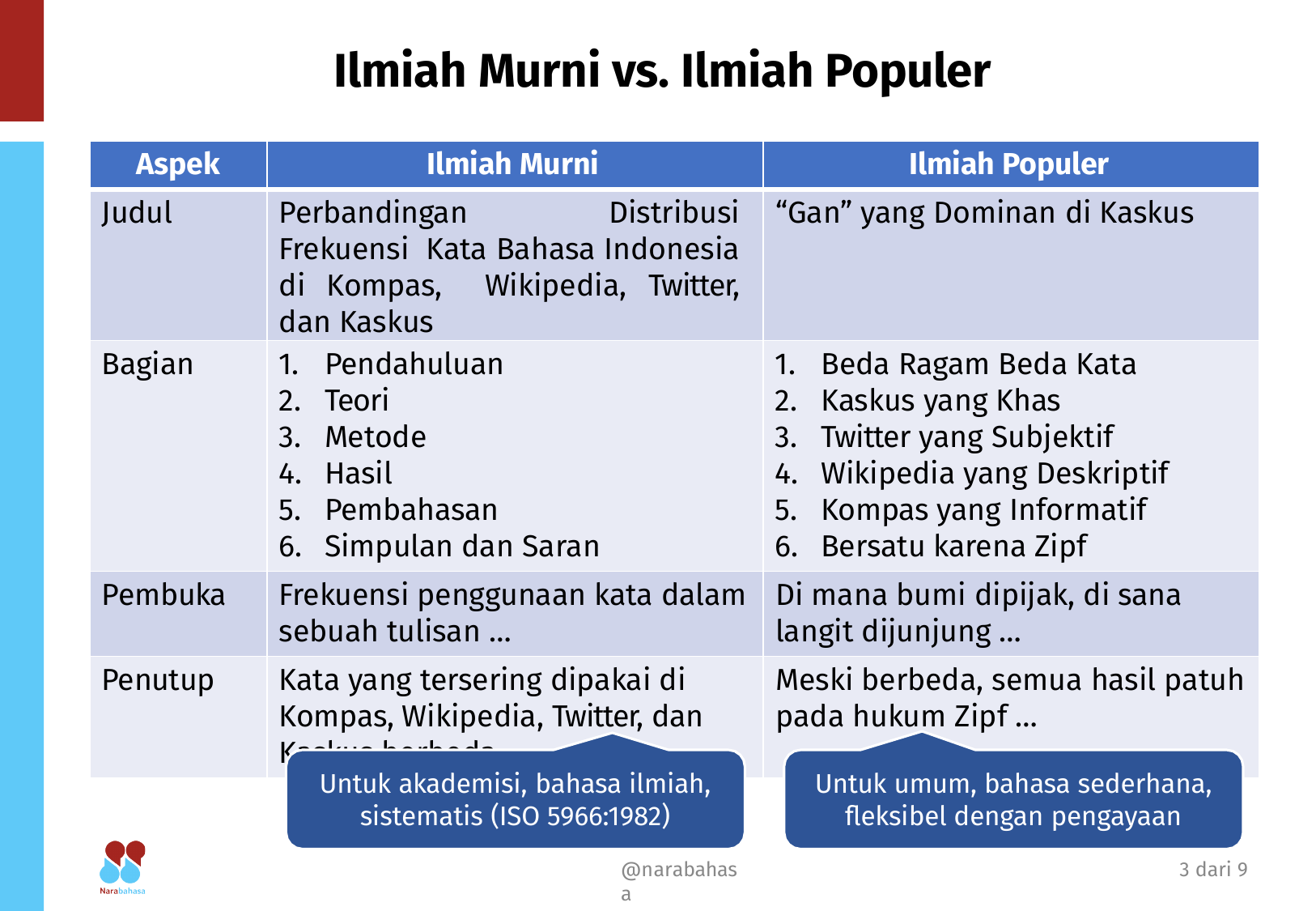

# Ilmiah Murni vs. Ilmiah Populer
| Aspek | Ilmiah Murni | Ilmiah Populer |
| --- | --- | --- |
| Judul | Perbandingan Distribusi Frekuensi Kata Bahasa Indonesia di Kompas, Wikipedia, Twitter, dan Kaskus | “Gan” yang Dominan di Kaskus |
| Bagian | Pendahuluan Teori Metode Hasil Pembahasan Simpulan dan Saran | Beda Ragam Beda Kata Kaskus yang Khas Twitter yang Subjektif Wikipedia yang Deskriptif Kompas yang Informatif Bersatu karena Zipf |
| Pembuka | Frekuensi penggunaan kata dalam sebuah tulisan … | Di mana bumi dipijak, di sana langit dijunjung … |
| Penutup | Kata yang tersering dipakai di Kompas, Wikipedia, Twitter, dan Kaskus berbeda … | Meski berbeda, semua hasil patuh pada hukum Zipf … |

Untuk akademisi, bahasa ilmiah,
sistematis (ISO 5966:1982)
Untuk umum, bahasa sederhana,
fleksibel dengan pengayaan
@narabahasa
3 dari 9